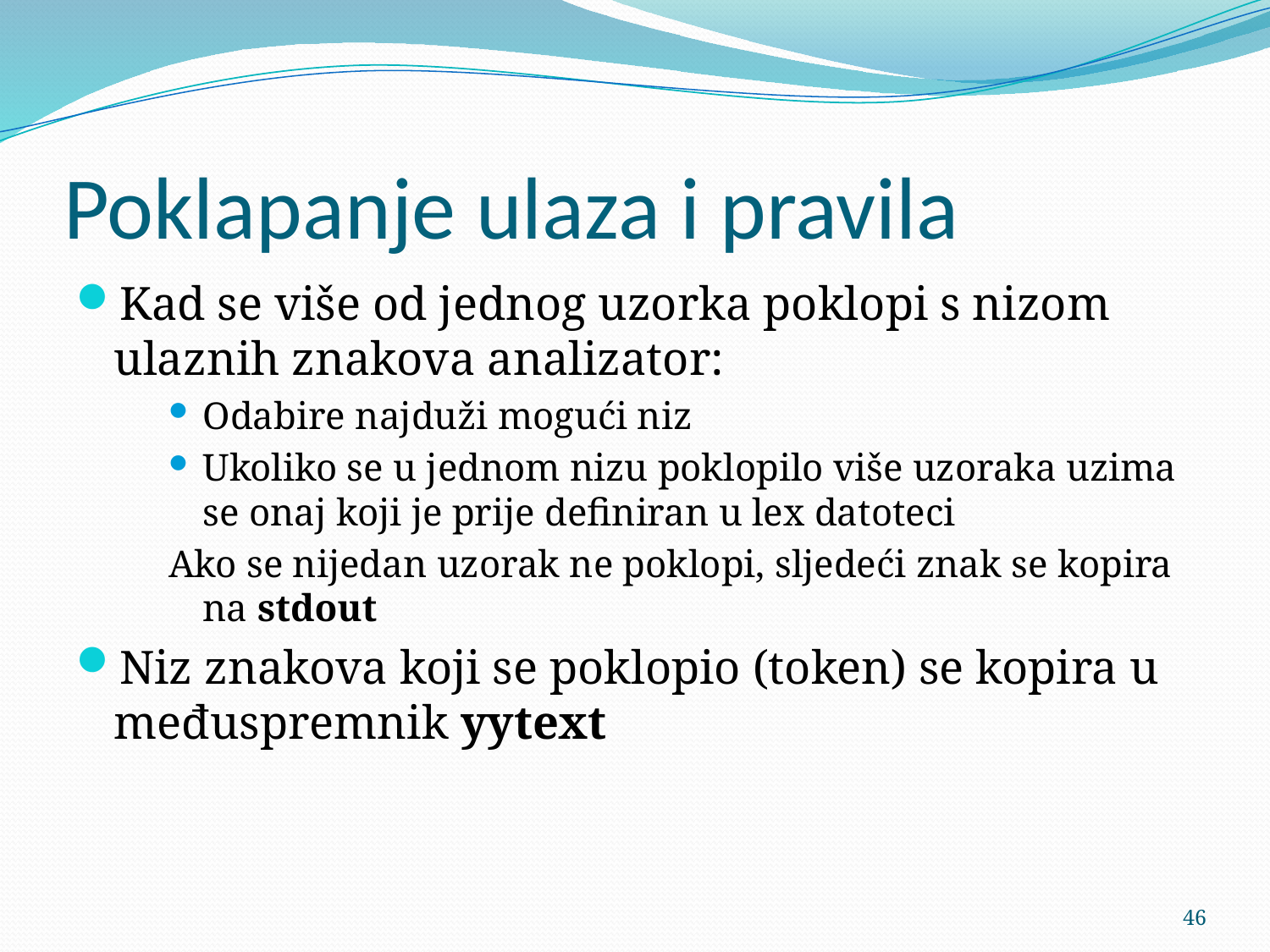

# Poklapanje ulaza i pravila
Kad se više od jednog uzorka poklopi s nizom ulaznih znakova analizator:
Odabire najduži mogući niz
Ukoliko se u jednom nizu poklopilo više uzoraka uzima se onaj koji je prije definiran u lex datoteci
Ako se nijedan uzorak ne poklopi, sljedeći znak se kopira na stdout
Niz znakova koji se poklopio (token) se kopira u međuspremnik yytext
46